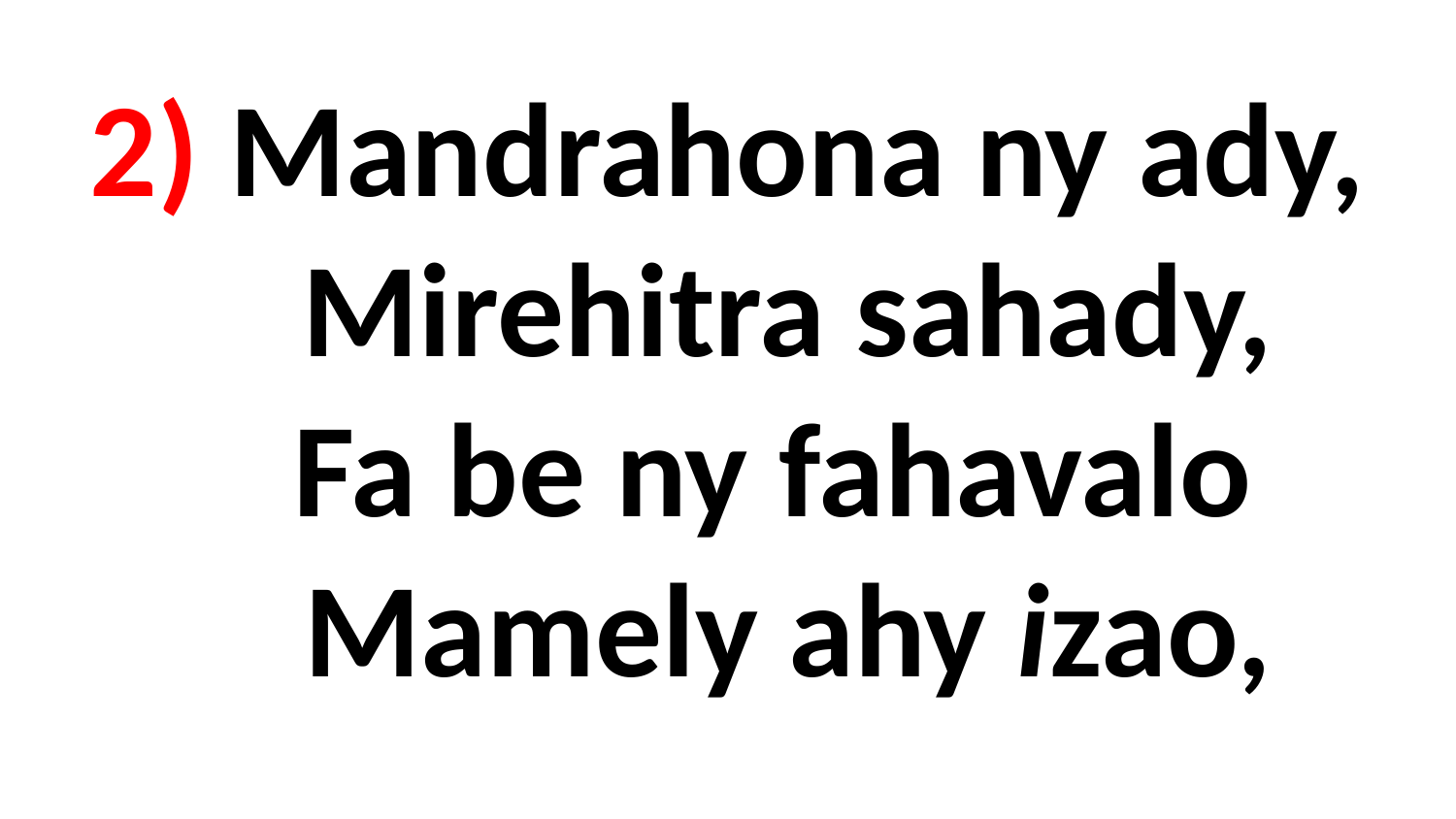

# 2) Mandrahona ny ady, Mirehitra sahady, Fa be ny fahavalo Mamely ahy izao,